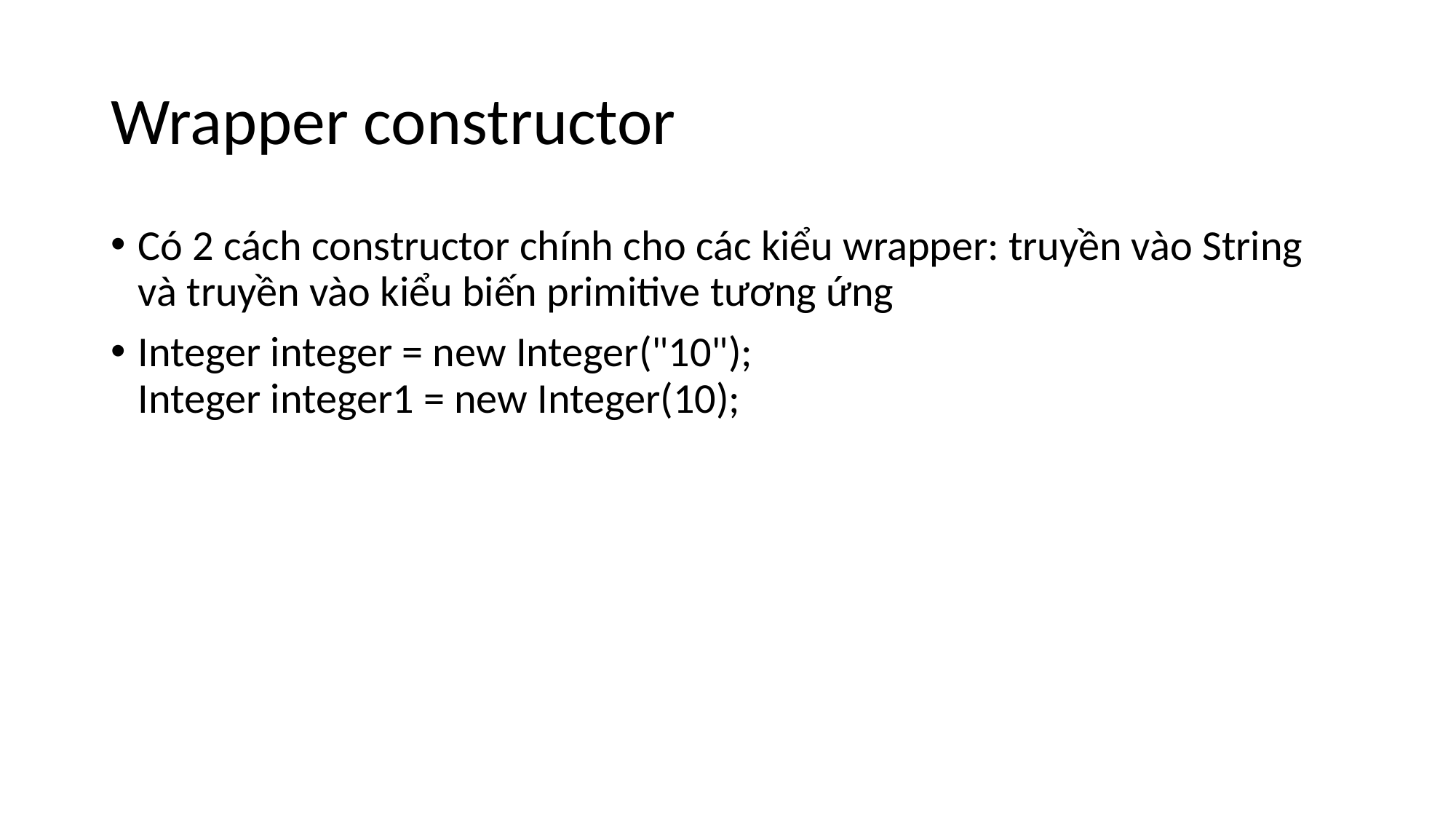

# Wrapper constructor
Có 2 cách constructor chính cho các kiểu wrapper: truyền vào String và truyền vào kiểu biến primitive tương ứng
Integer integer = new Integer("10");
Integer integer1 = new Integer(10);